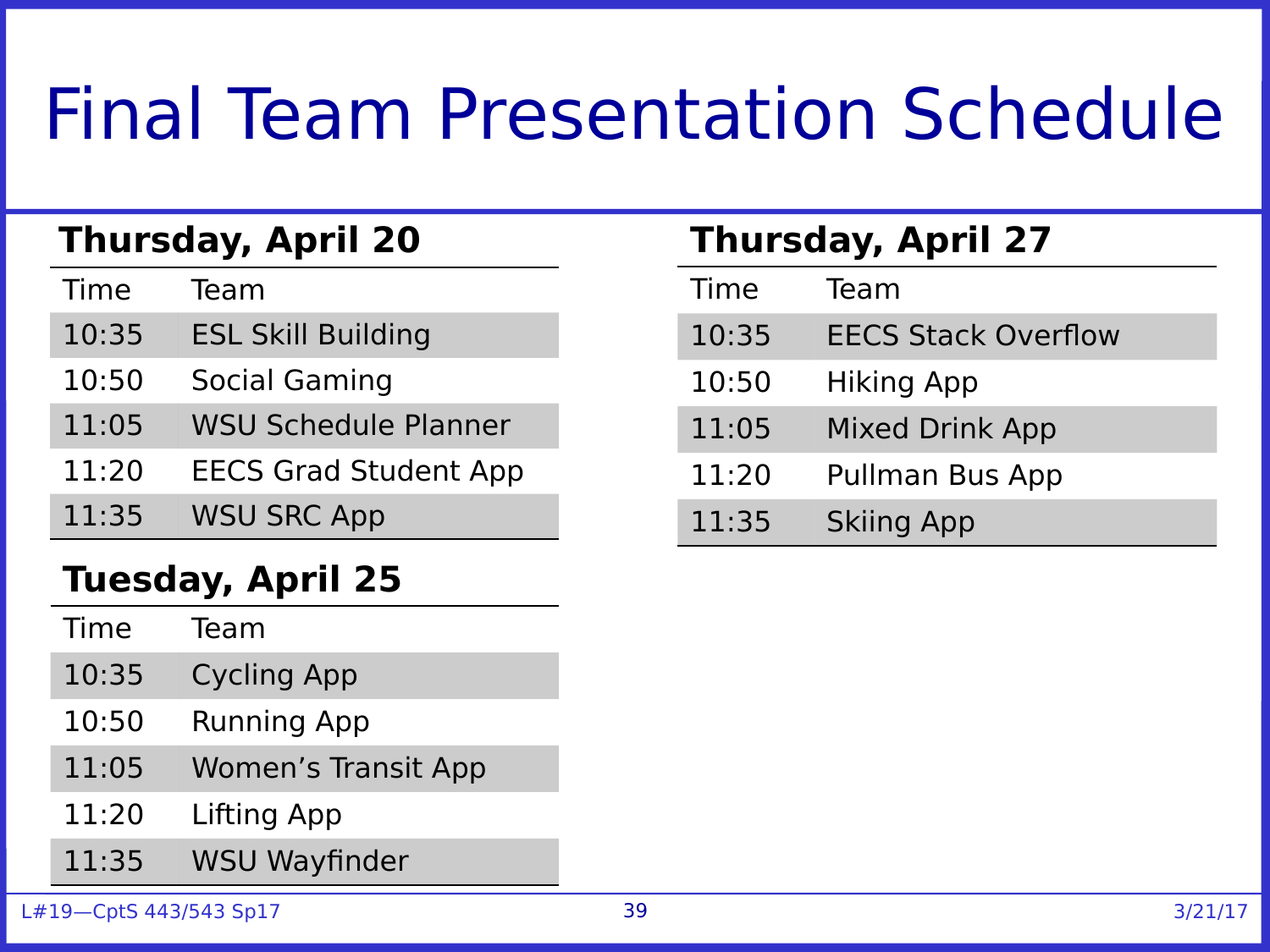

# Final Team Presentation Schedule
Thursday, April 27
Thursday, April 20
| Time | Team |
| --- | --- |
| 10:35 | EECS Stack Overflow |
| 10:50 | Hiking App |
| 11:05 | Mixed Drink App |
| 11:20 | Pullman Bus App |
| 11:35 | Skiing App |
| Time | Team |
| --- | --- |
| 10:35 | ESL Skill Building |
| 10:50 | Social Gaming |
| 11:05 | WSU Schedule Planner |
| 11:20 | EECS Grad Student App |
| 11:35 | WSU SRC App |
Tuesday, April 25
| Time | Team |
| --- | --- |
| 10:35 | Cycling App |
| 10:50 | Running App |
| 11:05 | Women’s Transit App |
| 11:20 | Lifting App |
| 11:35 | WSU Wayfinder |
39